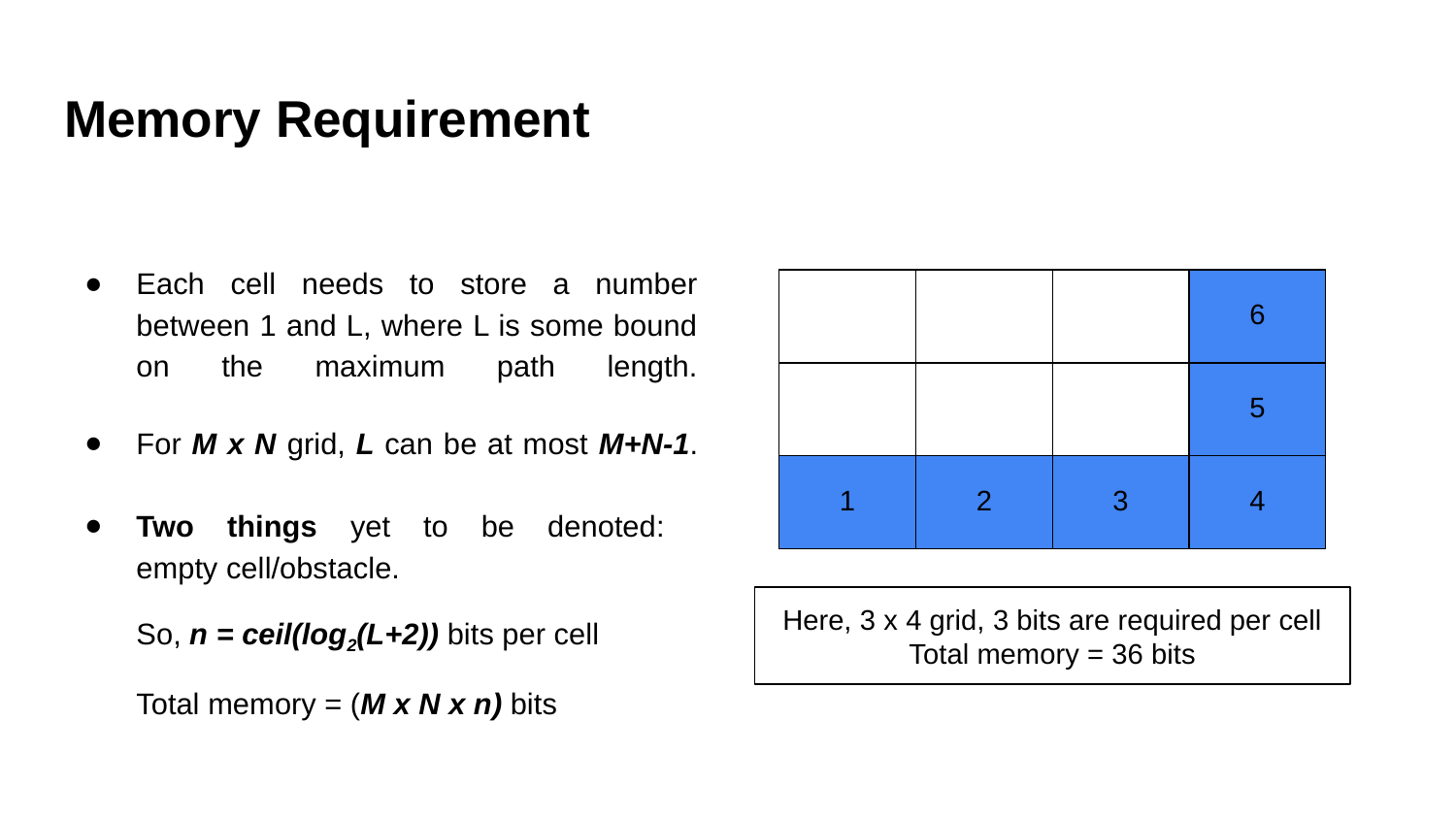

# Memory Requirement
Each cell needs to store a number between 1 and L, where L is some bound on the maximum path length.
For M x N grid, L can be at most M+N‐1.
Two things yet to be denoted:
empty cell/obstacle.
So, n = ceil(log2(L+2)) bits per cell
Total memory = (M x N x n) bits

|  |  |  | 6 |
| --- | --- | --- | --- |
|  |  |  | 5 |
| 1 | 2 | 3 | 4 |
Here, 3 x 4 grid, 3 bits are required per cell
Total memory = 36 bits